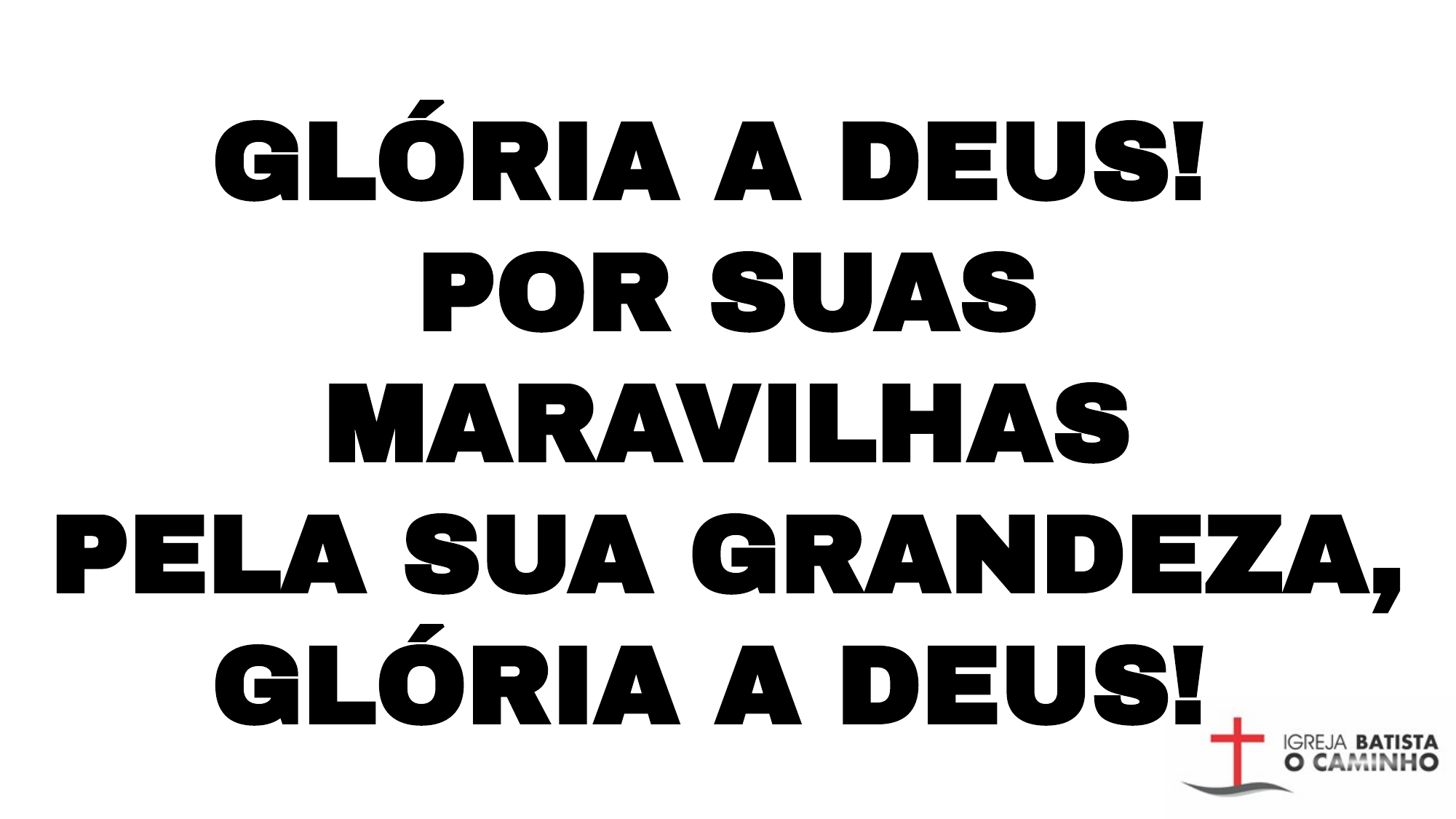

# Glória a Deus! por suas maravilhas Pela Sua grandeza, Glória a Deus!